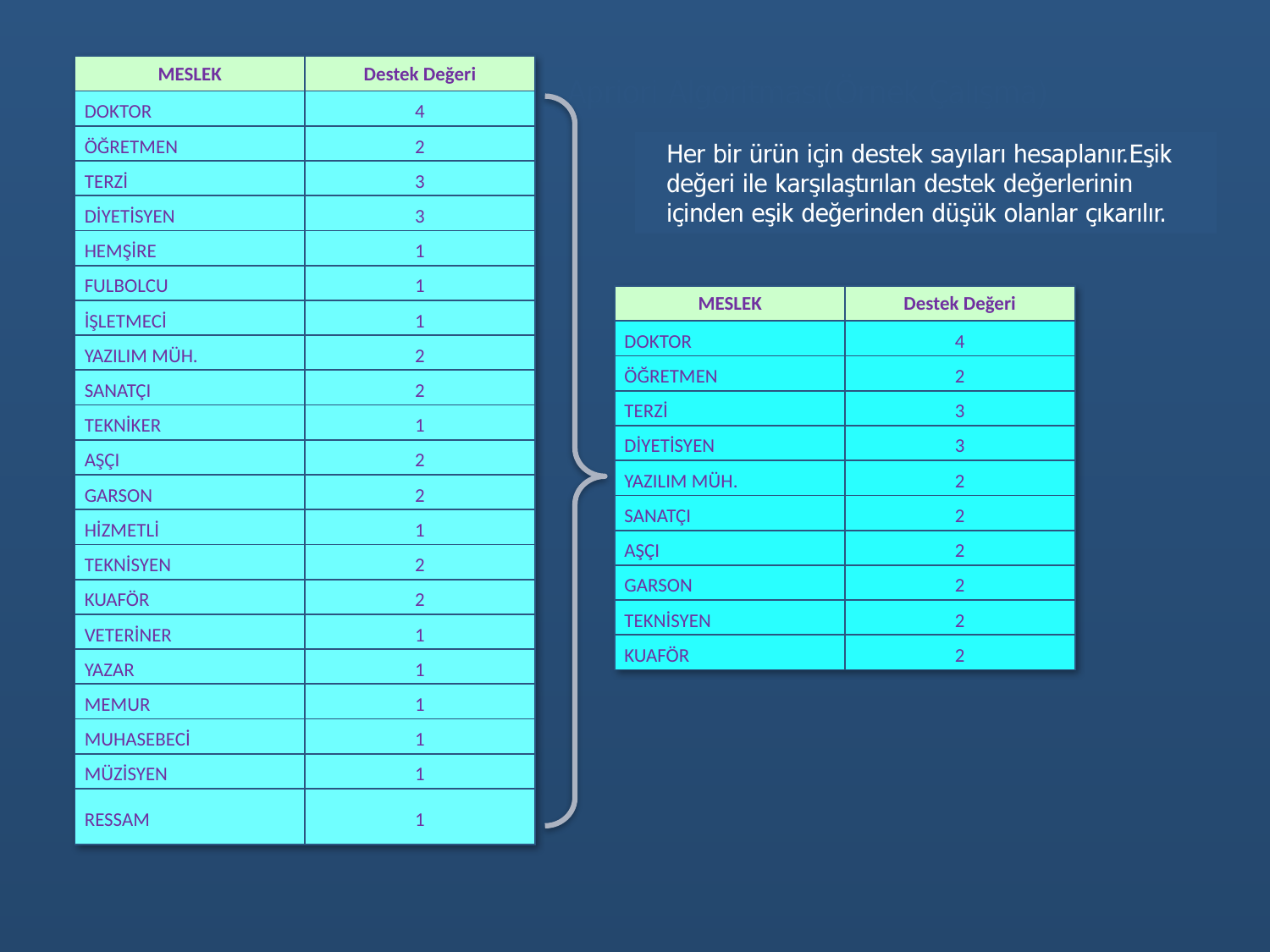

| MESLEK | Destek Değeri |
| --- | --- |
| DOKTOR | 4 |
| ÖĞRETMEN | 2 |
| TERZİ | 3 |
| DİYETİSYEN | 3 |
| HEMŞİRE | 1 |
| FULBOLCU | 1 |
| İŞLETMECİ | 1 |
| YAZILIM MÜH. | 2 |
| SANATÇI | 2 |
| TEKNİKER | 1 |
| AŞÇI | 2 |
| GARSON | 2 |
| HİZMETLİ | 1 |
| TEKNİSYEN | 2 |
| KUAFÖR | 2 |
| VETERİNER | 1 |
| YAZAR | 1 |
| MEMUR | 1 |
| MUHASEBECİ | 1 |
| MÜZİSYEN | 1 |
| RESSAM | 1 |
Apriori Algoritması(Örnek Çalışma)

Her bir ürün için destek sayıları hesaplanır.Eşik değeri ile karşılaştırılan destek değerlerinin içinden eşik değerinden düşük olanlar çıkarılır.
| MESLEK | Destek Değeri |
| --- | --- |
| DOKTOR | 4 |
| ÖĞRETMEN | 2 |
| TERZİ | 3 |
| DİYETİSYEN | 3 |
| YAZILIM MÜH. | 2 |
| SANATÇI | 2 |
| AŞÇI | 2 |
| GARSON | 2 |
| TEKNİSYEN | 2 |
| KUAFÖR | 2 |